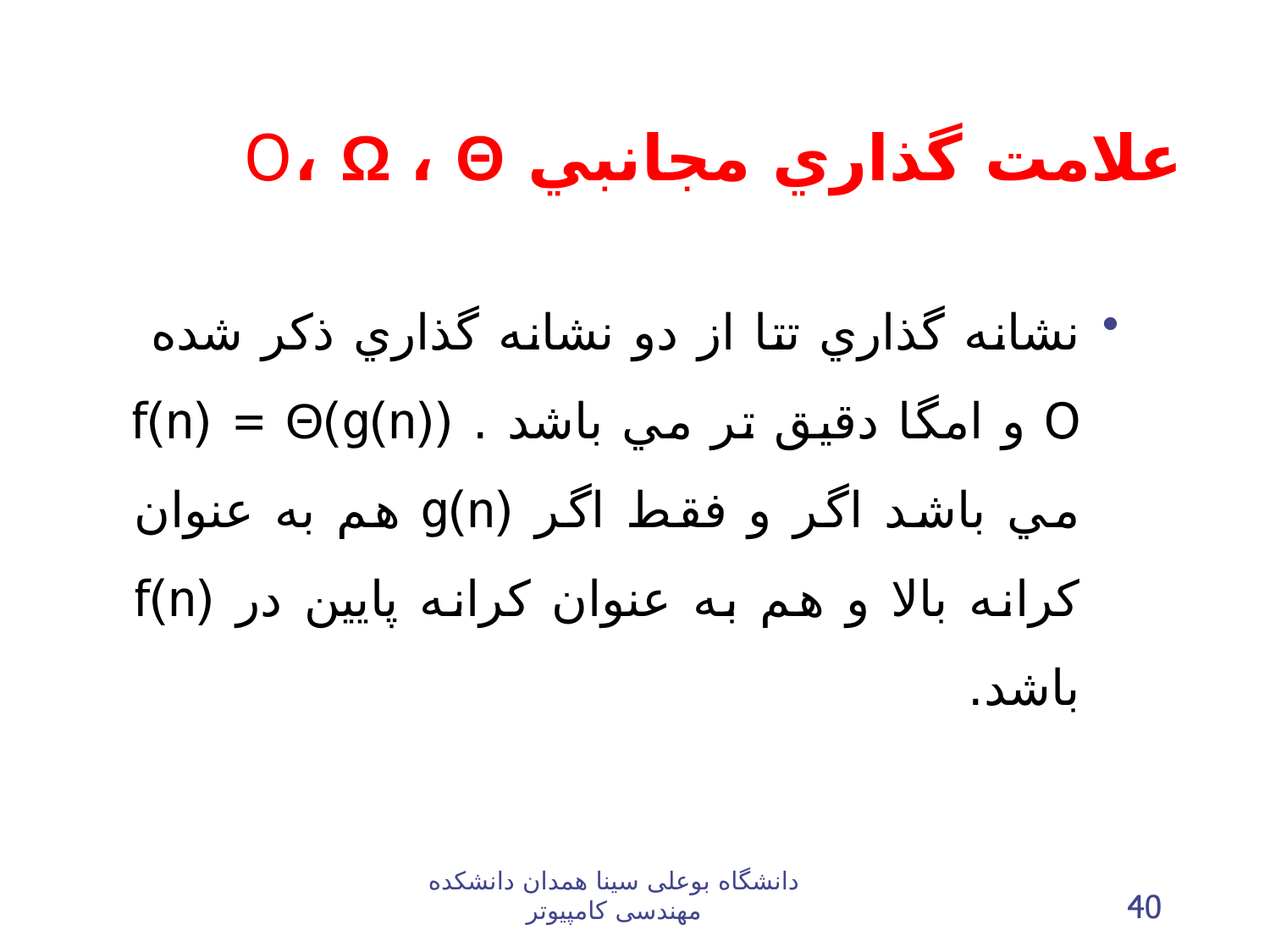

# علامت گذاري مجانبي O، Ω ، Θ
نشانه گذاري تتا از دو نشانه گذاري ذکر شده  O و امگا دقيق تر مي باشد . f(n) = Θ(g(n)) مي باشد اگر و فقط اگر g(n) هم به عنوان کرانه بالا و هم به عنوان کرانه پايين در f(n) باشد.

دانشگاه بوعلی سینا همدان دانشکده مهندسی کامپيوتر
40